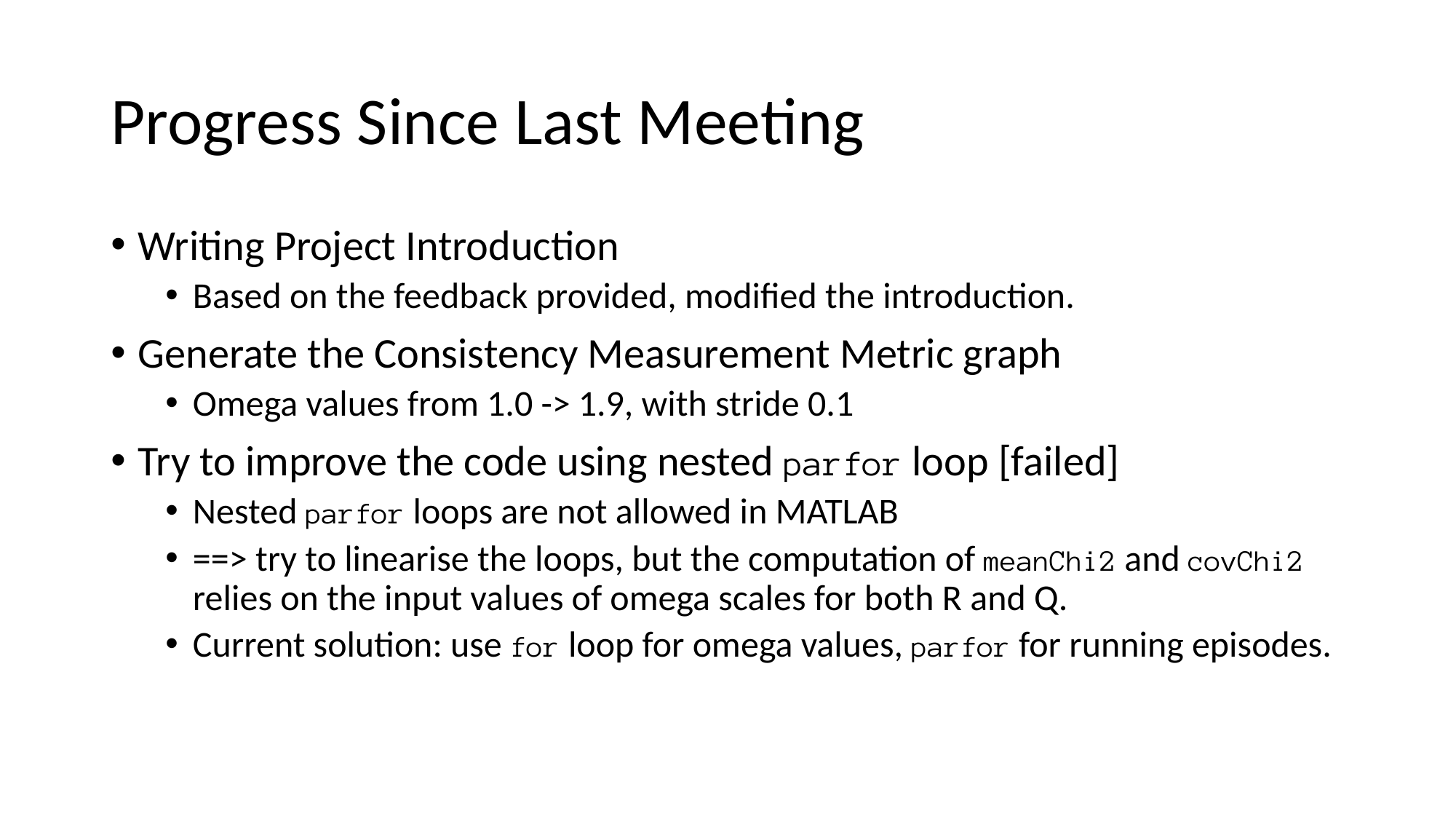

# Progress Since Last Meeting
Writing Project Introduction
Based on the feedback provided, modified the introduction.
Generate the Consistency Measurement Metric graph
Omega values from 1.0 -> 1.9, with stride 0.1
Try to improve the code using nested parfor loop [failed]
Nested parfor loops are not allowed in MATLAB
==> try to linearise the loops, but the computation of meanChi2 and covChi2 relies on the input values of omega scales for both R and Q.
Current solution: use for loop for omega values, parfor for running episodes.